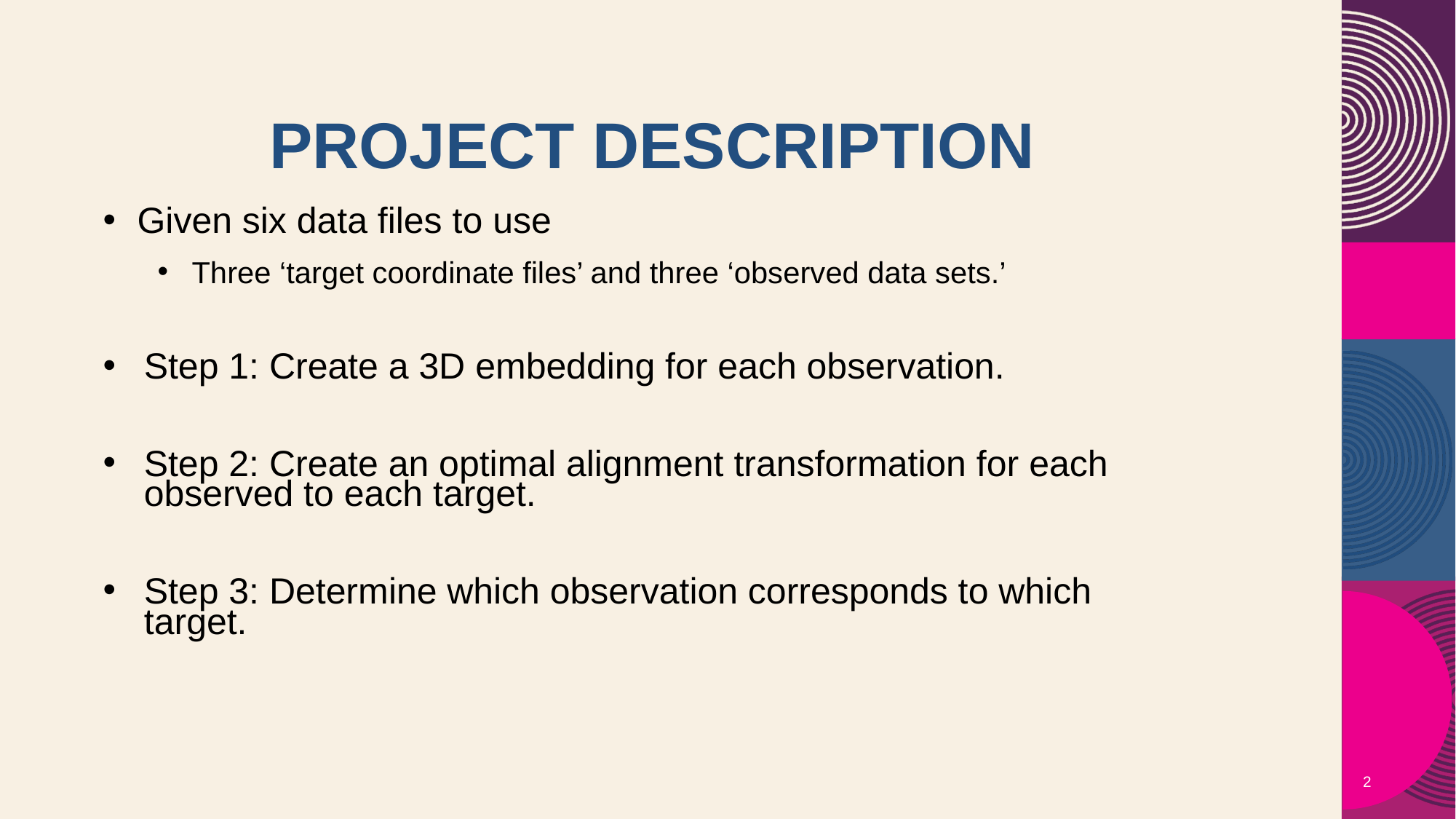

# Project Description
Given six data files to use
Three ‘target coordinate files’ and three ‘observed data sets.’

Step 1: Create a 3D embedding for each observation.

Step 2: Create an optimal alignment transformation for each observed to each target.

Step 3: Determine which observation corresponds to which target.
2